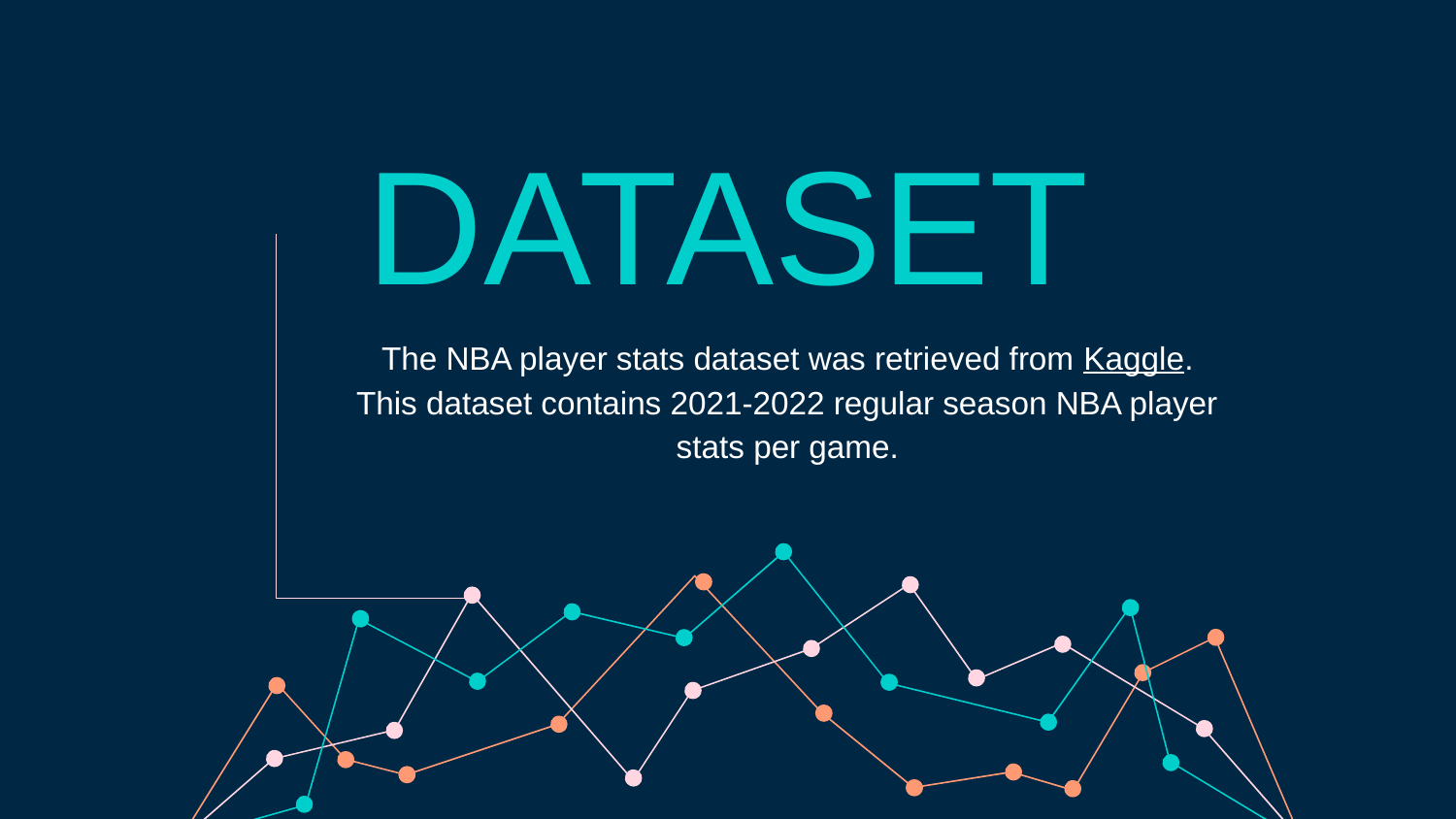

# DATASET
The NBA player stats dataset was retrieved from Kaggle. This dataset contains 2021-2022 regular season NBA player stats per game.